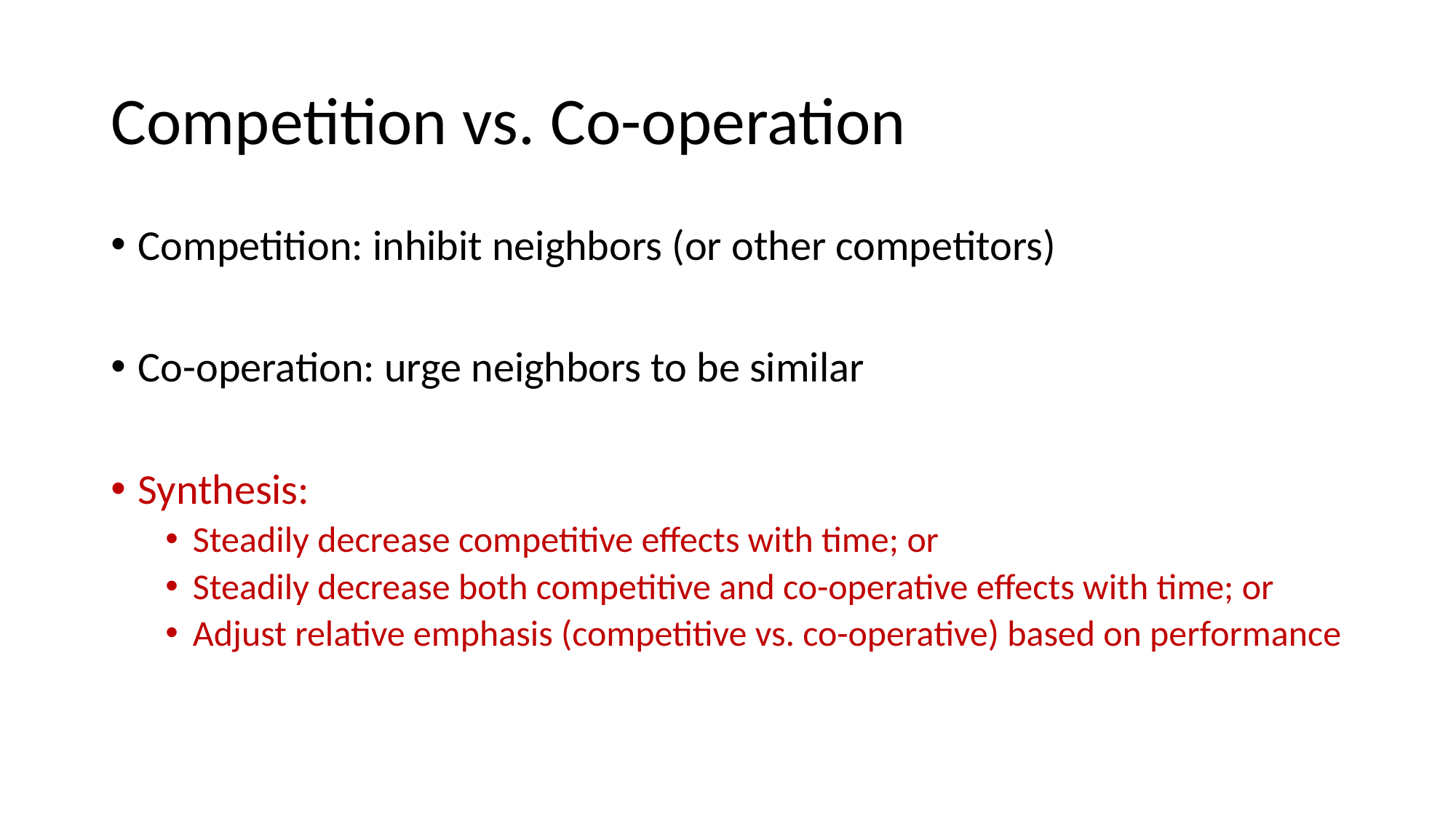

# Competition vs. Co-operation
Competition: inhibit neighbors (or other competitors)

Co-operation: urge neighbors to be similar

Synthesis:
Steadily decrease competitive effects with time; or
Steadily decrease both competitive and co-operative effects with time; or
Adjust relative emphasis (competitive vs. co-operative) based on performance